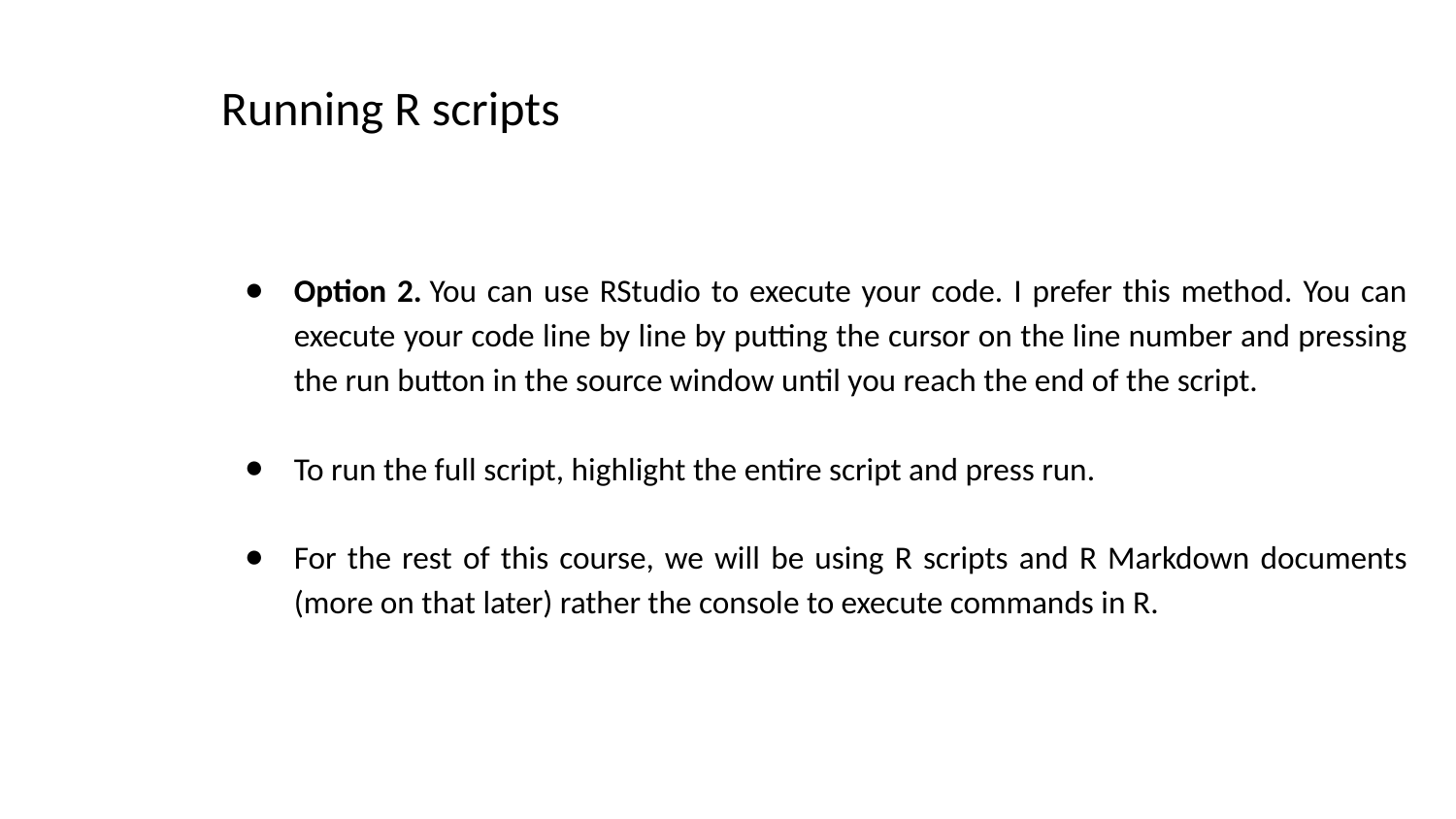

# Running R scripts
Option 2. You can use RStudio to execute your code. I prefer this method. You can execute your code line by line by putting the cursor on the line number and pressing the run button in the source window until you reach the end of the script.

To run the full script, highlight the entire script and press run.

For the rest of this course, we will be using R scripts and R Markdown documents (more on that later) rather the console to execute commands in R.